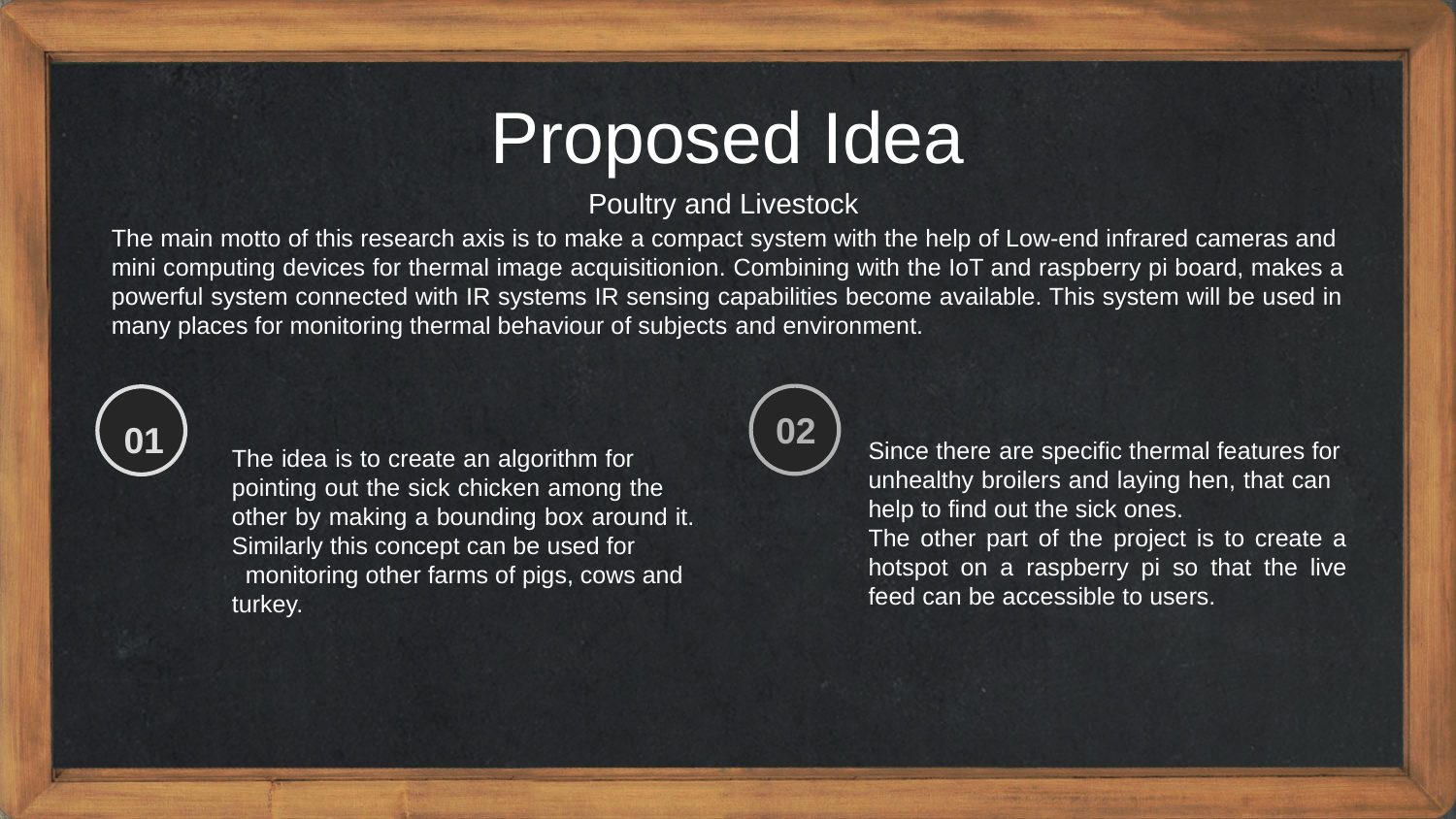

Proposed Idea
Poultry and Livestock
The main motto of this research axis is to make a compact system with the help of Low-end infrared cameras and     mini computing devices for thermal image acquisitionion. Combining with the IoT and raspberry pi board, makes a    powerful system connected with IR systems IR sensing capabilities become available. This system will be used in    many places for monitoring thermal behaviour of subjects and environment.

The idea is to create an algorithm for           pointing out the sick chicken among the       other by making a bounding box around it.   Similarly this concept can be used for              monitoring other farms of pigs, cows and
turkey.

Since there are specific thermal features for  unhealthy broilers and laying hen, that can   help to find out the sick ones.
The other part of the project is to create a hotspot on a raspberry pi so that the live feed can be accessible to users.

02
01